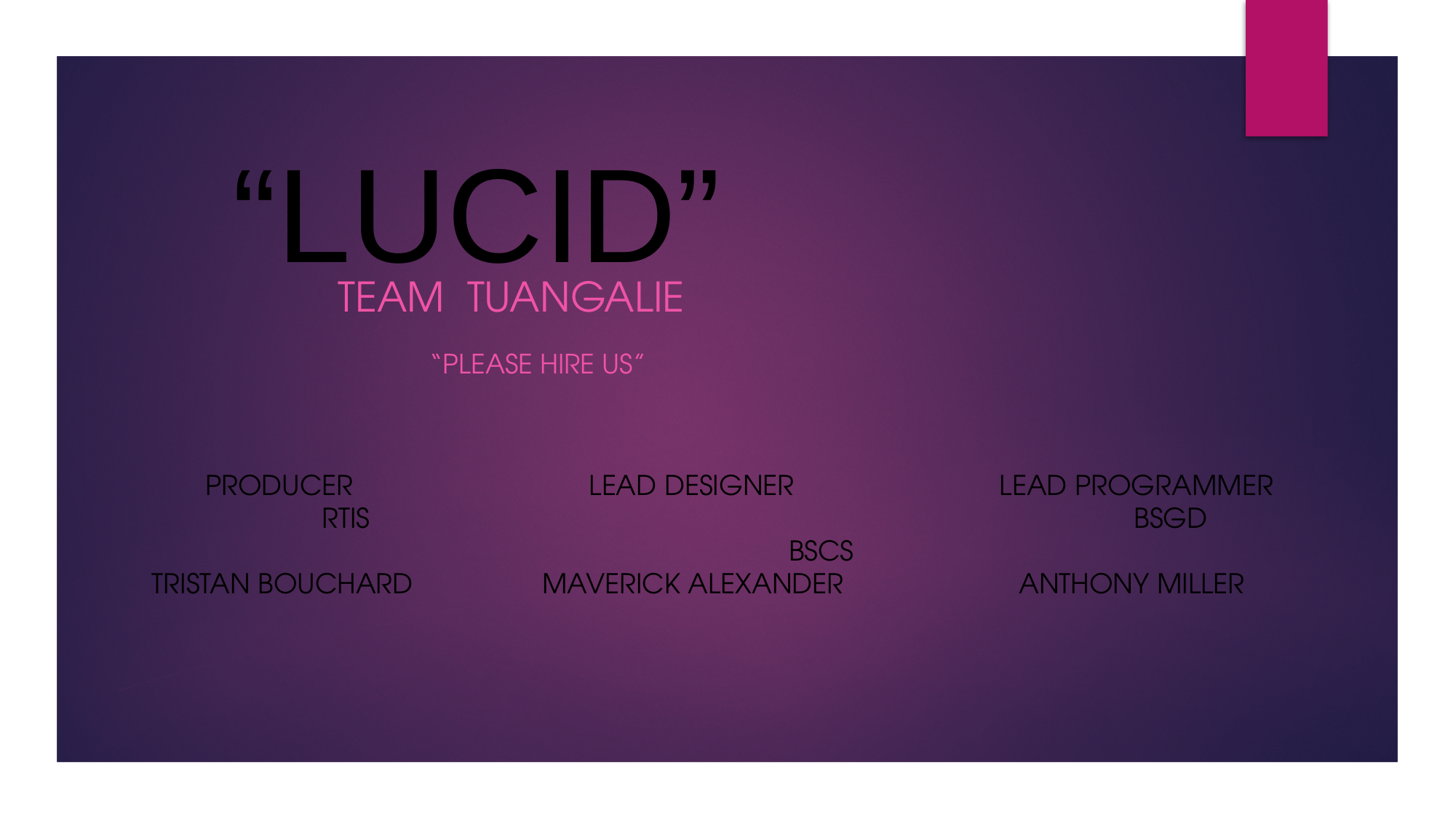

# “LUCID”
TEAM  TUANGALIE
			“Please Hire us”
       PRODUCER                               LEAD DESIGNER                           LEAD PROGRAMMER
	        RTIS							BSGD						            BSCS
TRISTAN BOUCHARD                 MAVERICK ALEXANDER                       ANTHONY MILLER